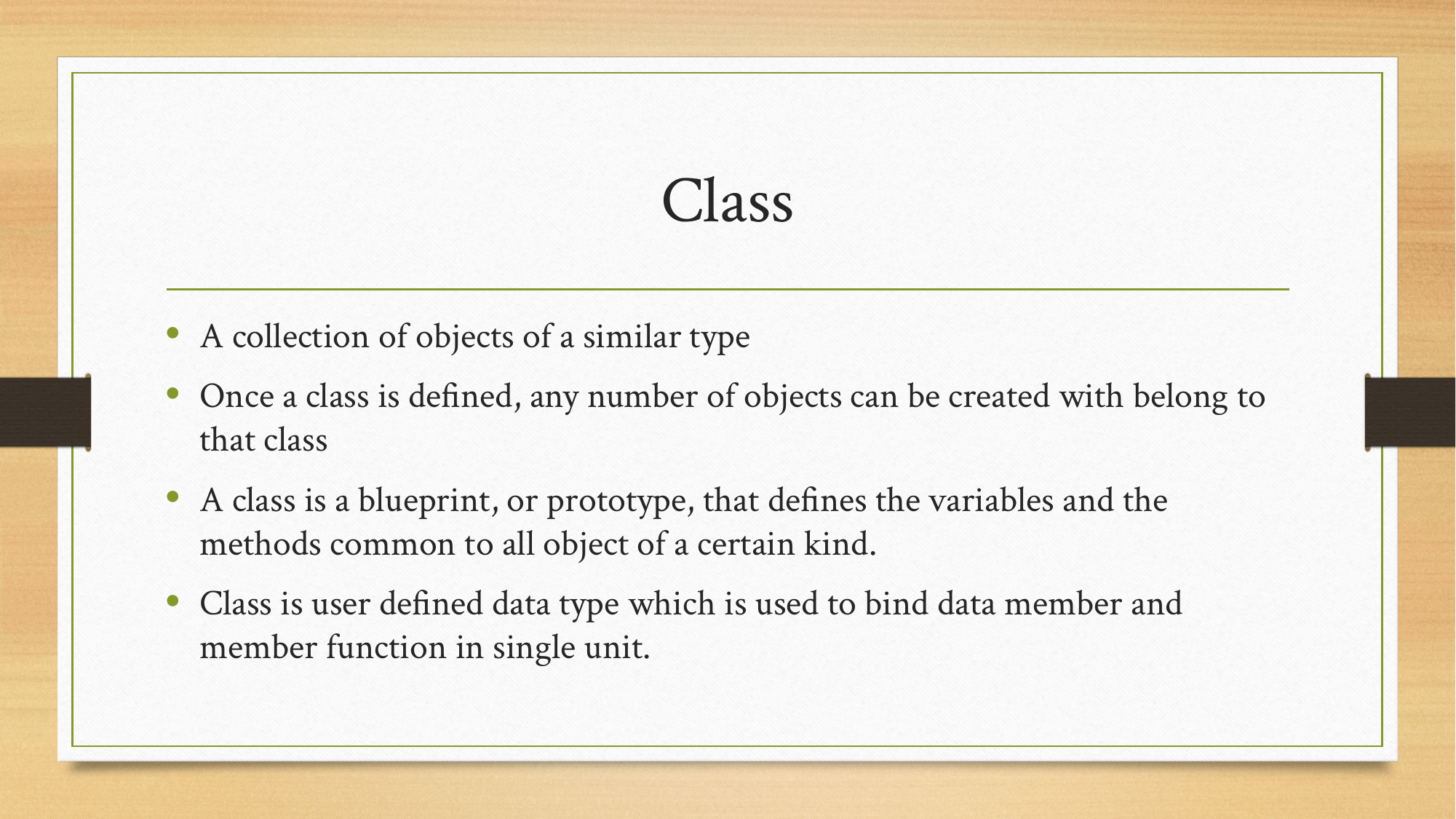

# Class
A collection of objects of a similar type
Once a class is defined, any number of objects can be created with belong to that class
A class is a blueprint, or prototype, that defines the variables and the methods common to all object of a certain kind.
Class is user defined data type which is used to bind data member and member function in single unit.